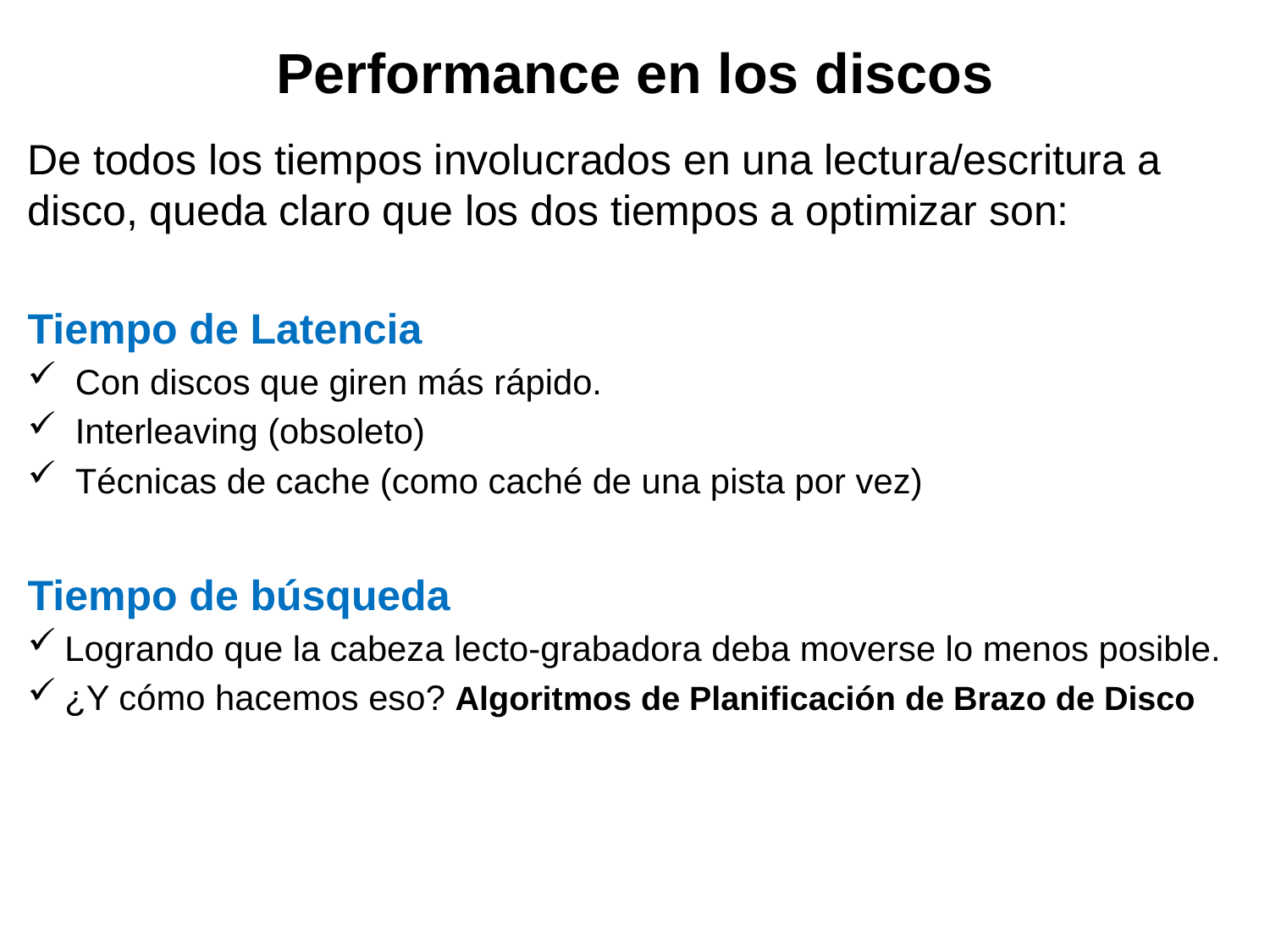

# Performance en los discos
De todos los tiempos involucrados en una lectura/escritura a disco, queda claro que los dos tiempos a optimizar son:

Tiempo de Latencia
Con discos que giren más rápido.
Interleaving (obsoleto)
Técnicas de cache (como caché de una pista por vez)

Tiempo de búsqueda
Logrando que la cabeza lecto-grabadora deba moverse lo menos posible.
¿Y cómo hacemos eso? Algoritmos de Planificación de Brazo de Disco